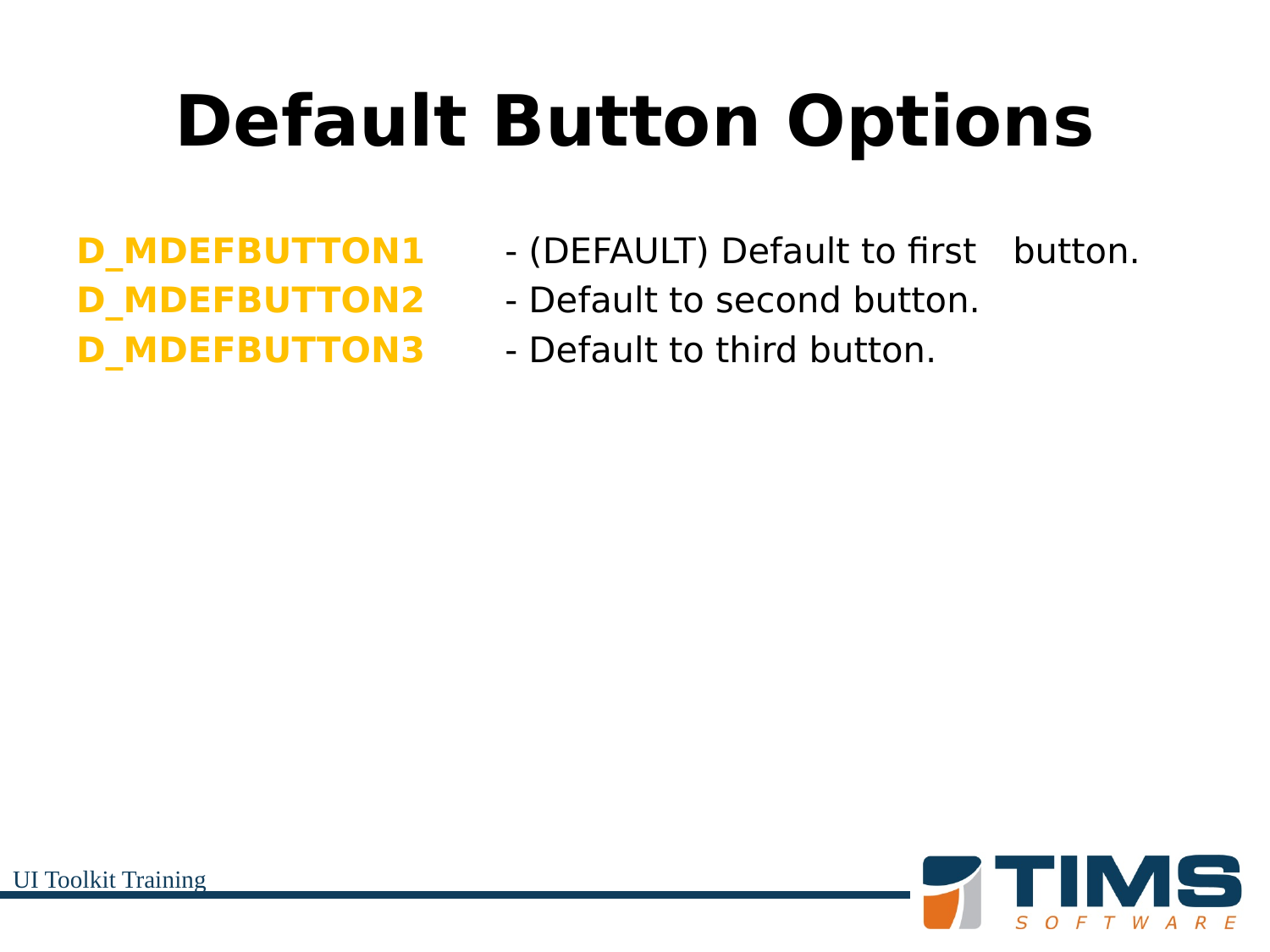

# Default Button Options
D_MDEFBUTTON1	- (DEFAULT) Default to first 	button.
D_MDEFBUTTON2	- Default to second button.
D_MDEFBUTTON3	- Default to third button.
UI Toolkit Training